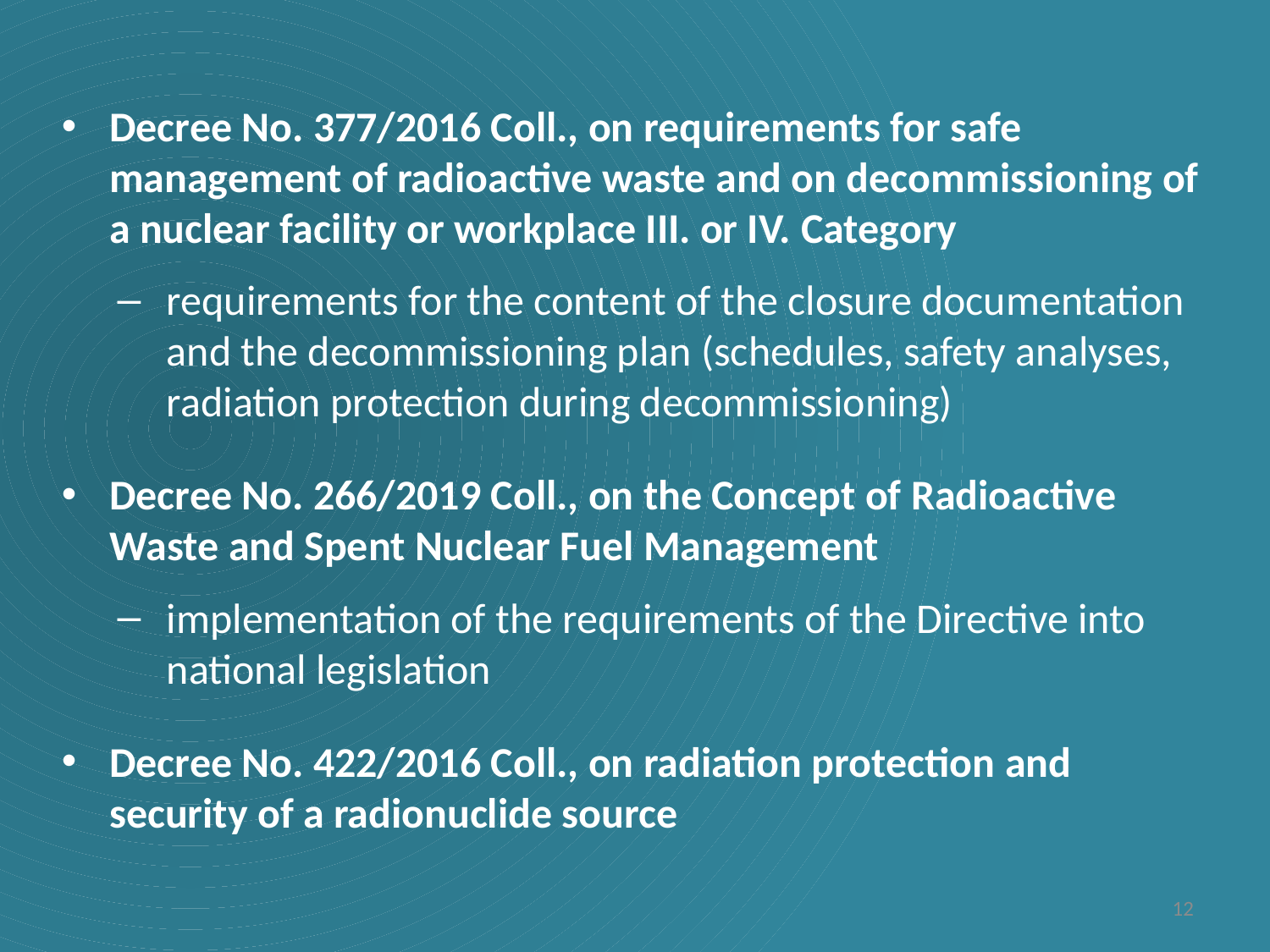

Decree No. 377/2016 Coll., on requirements for safe management of radioactive waste and on decommissioning of a nuclear facility or workplace III. or IV. Category
requirements for the content of the closure documentation and the decommissioning plan (schedules, safety analyses, radiation protection during decommissioning)
Decree No. 266/2019 Coll., on the Concept of Radioactive Waste and Spent Nuclear Fuel Management
implementation of the requirements of the Directive into national legislation
Decree No. 422/2016 Coll., on radiation protection and security of a radionuclide source
12